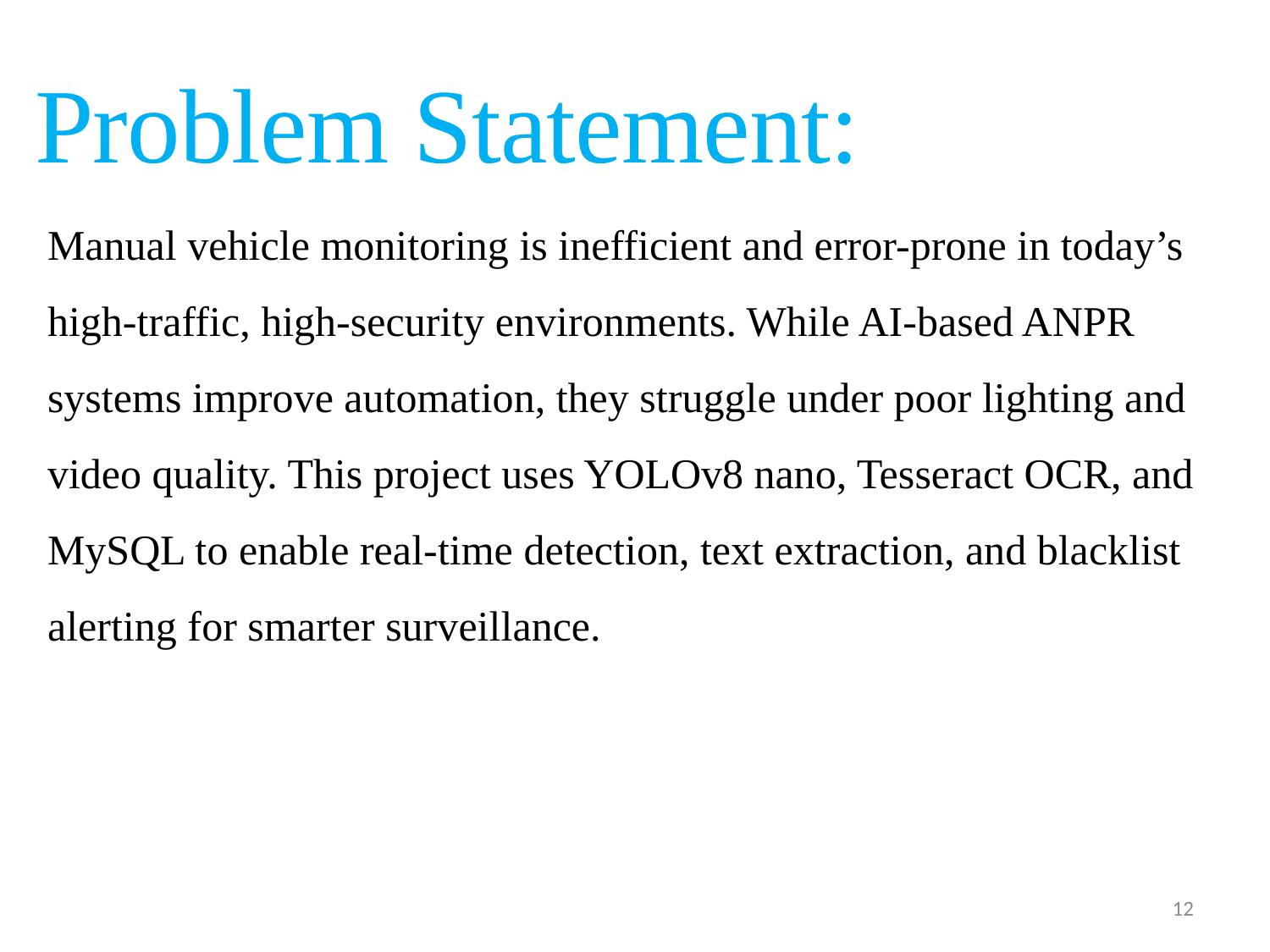

Problem Statement:
Manual vehicle monitoring is inefficient and error-prone in today’s high-traffic, high-security environments. While AI-based ANPR systems improve automation, they struggle under poor lighting and video quality. This project uses YOLOv8 nano, Tesseract OCR, and MySQL to enable real-time detection, text extraction, and blacklist alerting for smarter surveillance.
12